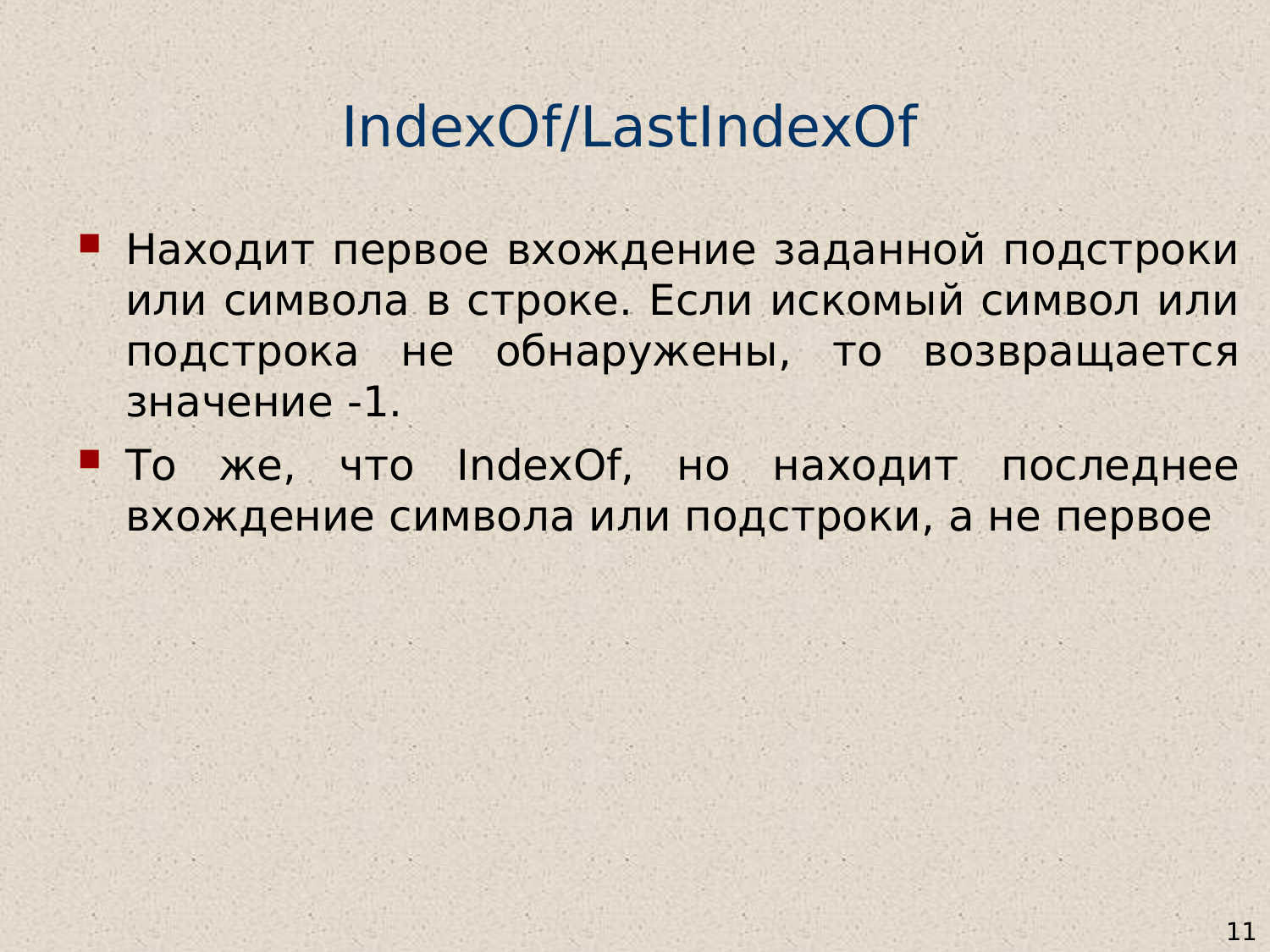

# IndexOf/LastIndexOf
Находит первое вхождение заданной подстроки или символа в строке. Если искомый символ или подстрока не обнаружены, то возвращается значение -1.
То же, что IndexOf, но находит последнее вхождение символа или подстроки, а не первое

11